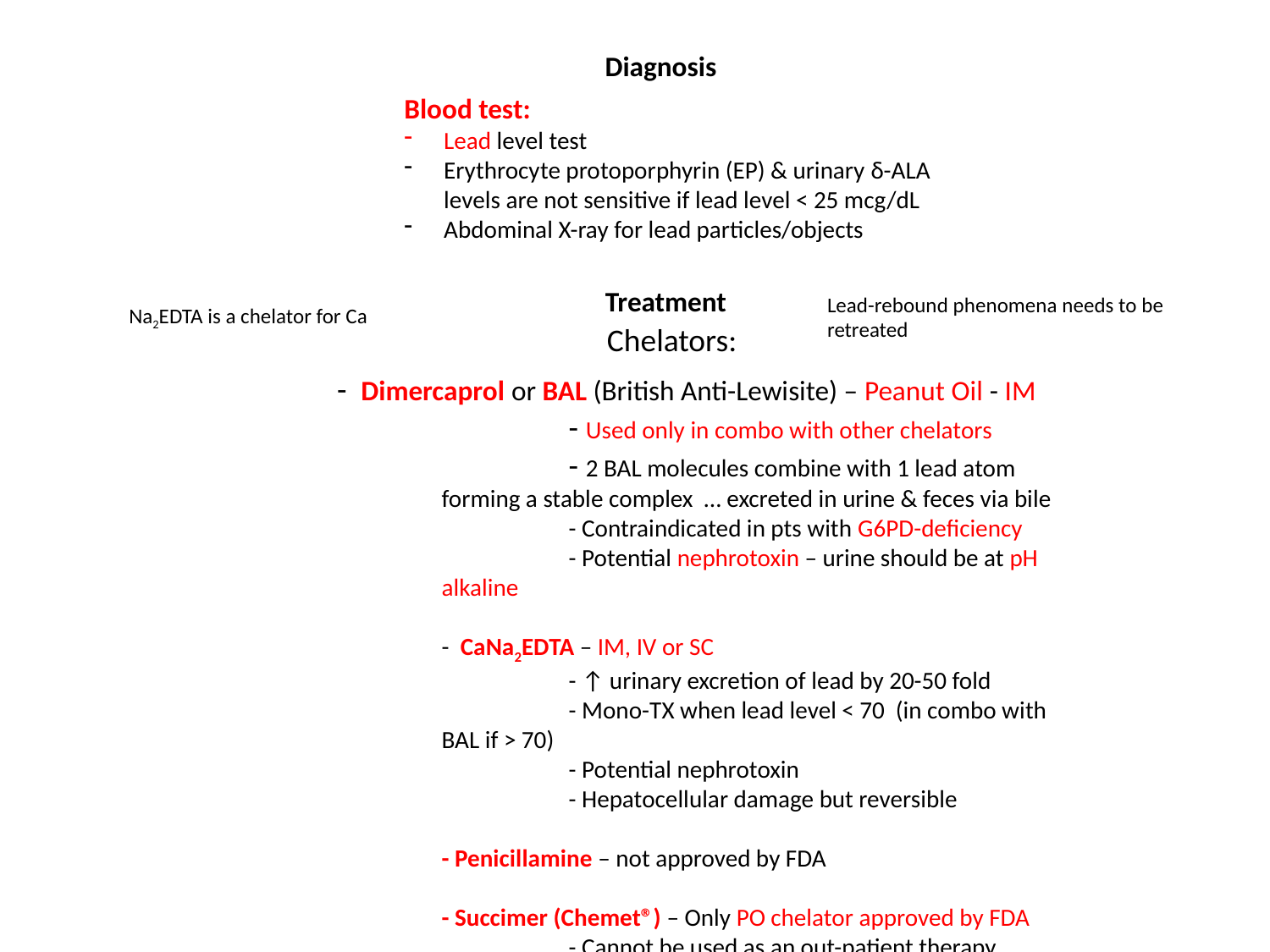

Diagnosis
Blood test:
Lead level test
Erythrocyte protoporphyrin (EP) & urinary δ-ALA levels are not sensitive if lead level < 25 mcg/dL
Abdominal X-ray for lead particles/objects
Treatment
Lead-rebound phenomena needs to be retreated
Na2EDTA is a chelator for Ca
Chelators:
	-  Dimercaprol or BAL (British Anti-Lewisite) – Peanut Oil - IM
		- Used only in combo with other chelators
		- 2 BAL molecules combine with 1 lead atom forming a stable complex  … excreted in urine & feces via bile
		- Contraindicated in pts with G6PD-deficiency
		- Potential nephrotoxin – urine should be at pH alkaline

	-  CaNa2EDTA – IM, IV or SC
		- ↑ urinary excretion of lead by 20-50 fold
		- Mono-TX when lead level < 70  (in combo with BAL if > 70)
		- Potential nephrotoxin
		- Hepatocellular damage but reversible

	- Penicillamine – not approved by FDA

	- Succimer (Chemet®) – Only PO chelator approved by FDA
		- Cannot be used as an out-patient therapy